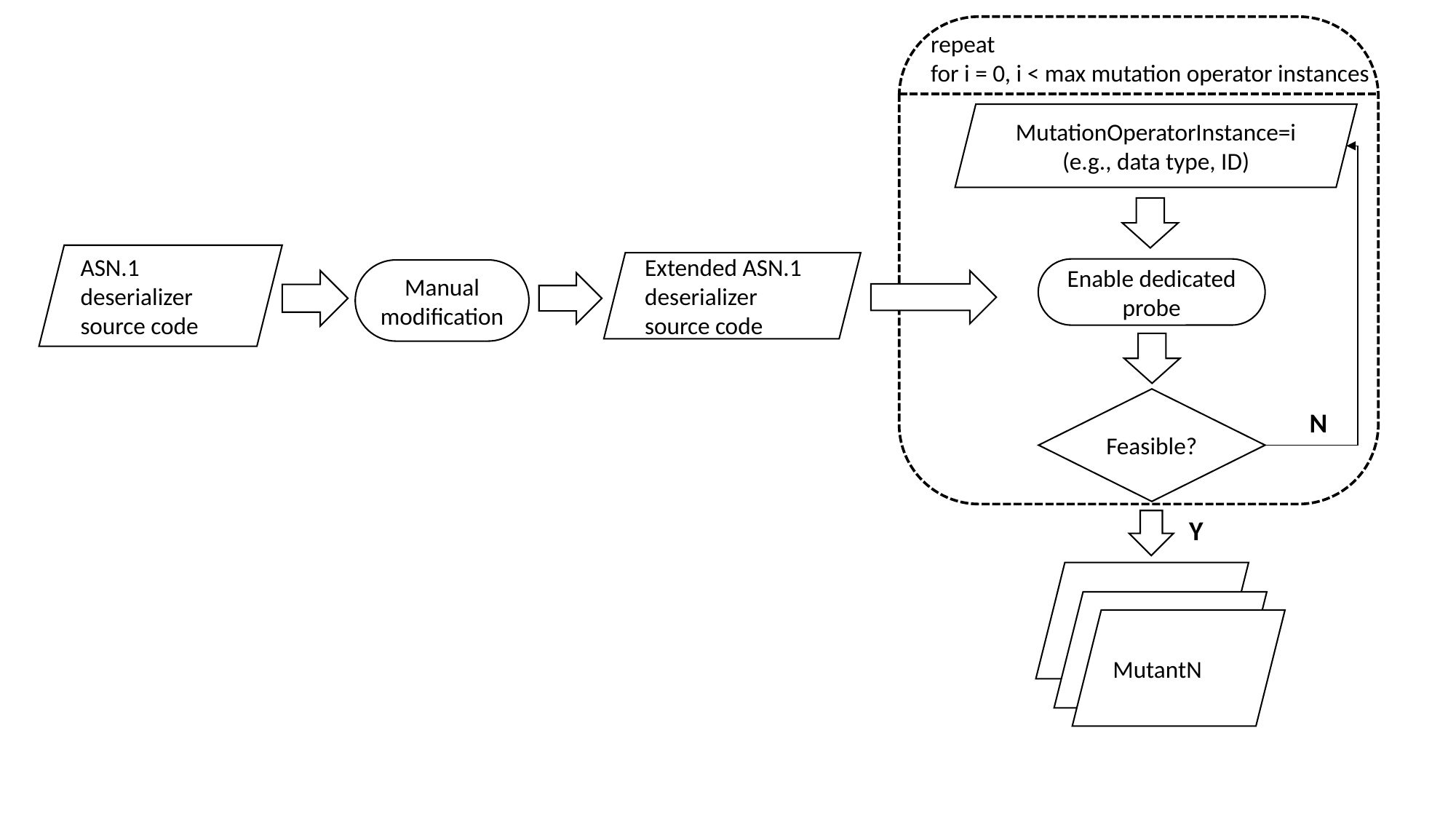

repeat
for i = 0, i < max mutation operator instances
MutationOperatorInstance=i
(e.g., data type, ID)

ASN.1 deserializer source code
Extended ASN.1 deserializer source code
Enable dedicated probe
Manual
modification

Feasible?
N
Y

Mutant1
Mutant2
MutantN